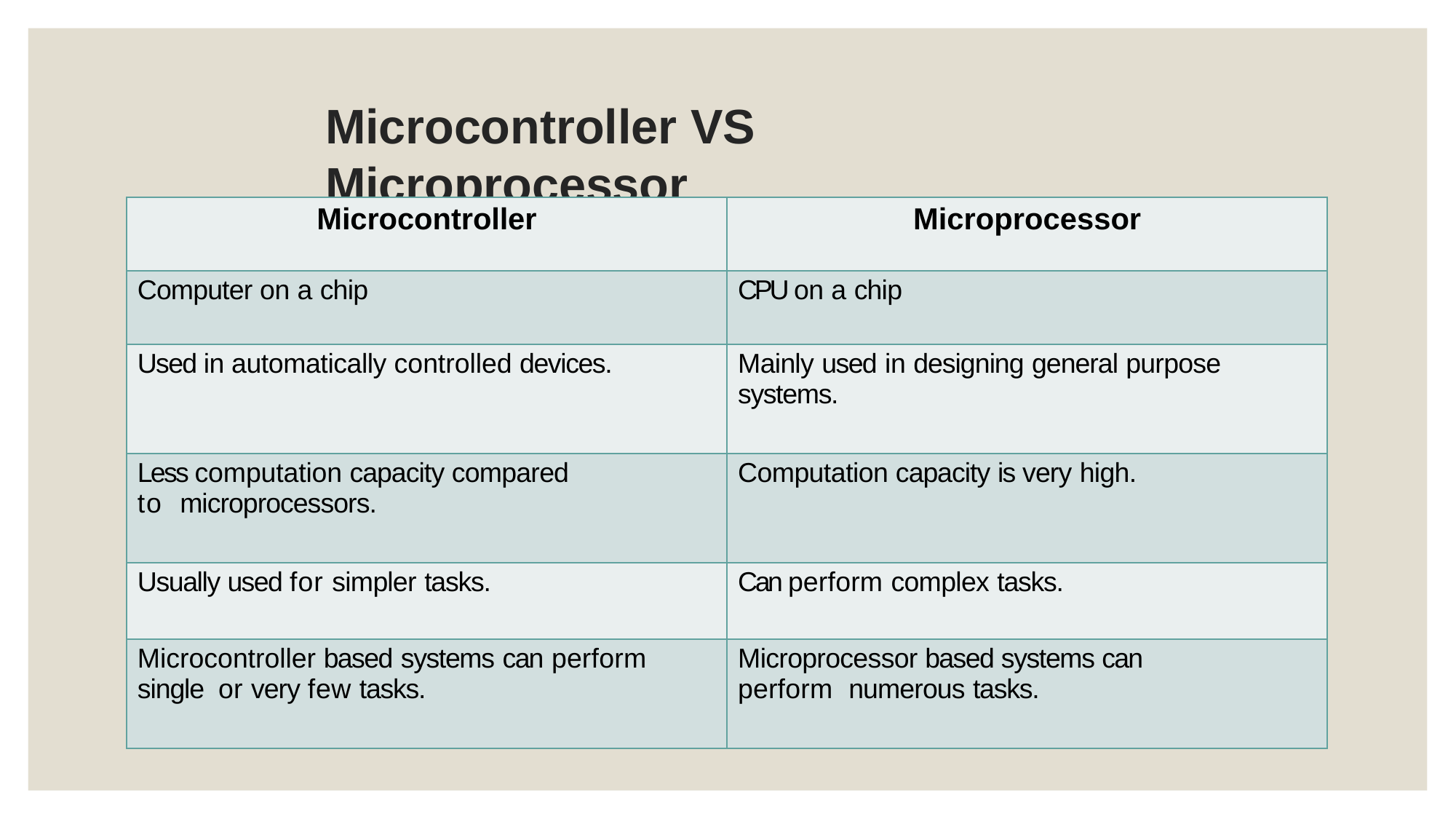

# Microcontroller VS Microprocessor
| Microcontroller | Microprocessor |
| --- | --- |
| Computer on a chip | CPU on a chip |
| Used in automatically controlled devices. | Mainly used in designing general purpose systems. |
| Less computation capacity compared to microprocessors. | Computation capacity is very high. |
| Usually used for simpler tasks. | Can perform complex tasks. |
| Microcontroller based systems can perform single or very few tasks. | Microprocessor based systems can perform numerous tasks. |